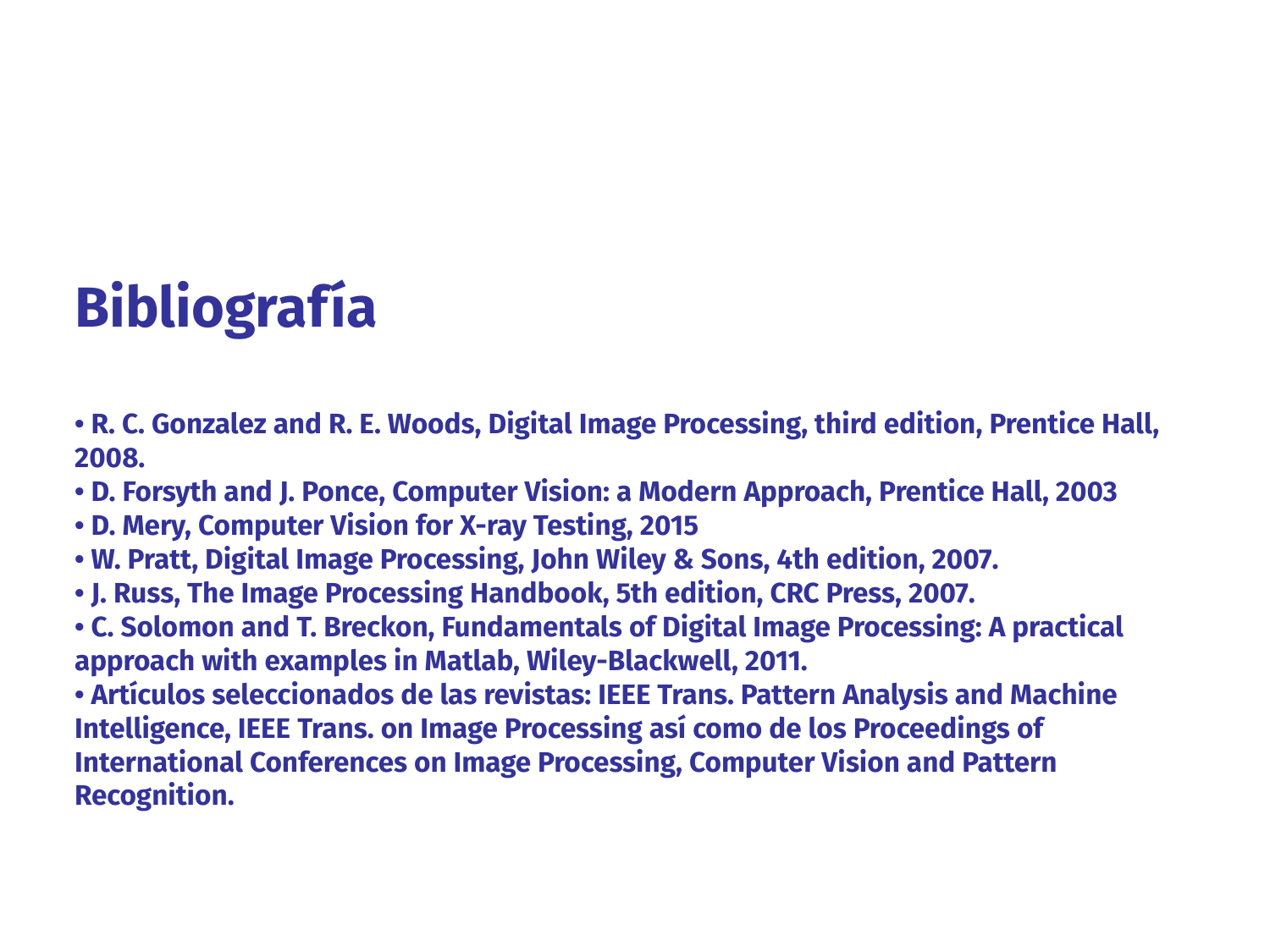

Bibliografía

• R. C. Gonzalez and R. E. Woods, Digital Image Processing, third edition, Prentice Hall, 2008.
• D. Forsyth and J. Ponce, Computer Vision: a Modern Approach, Prentice Hall, 2003
• D. Mery, Computer Vision for X-ray Testing, 2015
• W. Pratt, Digital Image Processing, John Wiley & Sons, 4th edition, 2007.
• J. Russ, The Image Processing Handbook, 5th edition, CRC Press, 2007.
• C. Solomon and T. Breckon, Fundamentals of Digital Image Processing: A practical approach with examples in Matlab, Wiley-Blackwell, 2011.
• Artículos seleccionados de las revistas: IEEE Trans. Pattern Analysis and Machine Intelligence, IEEE Trans. on Image Processing así como de los Proceedings of International Conferences on Image Processing, Computer Vision and Pattern Recognition.